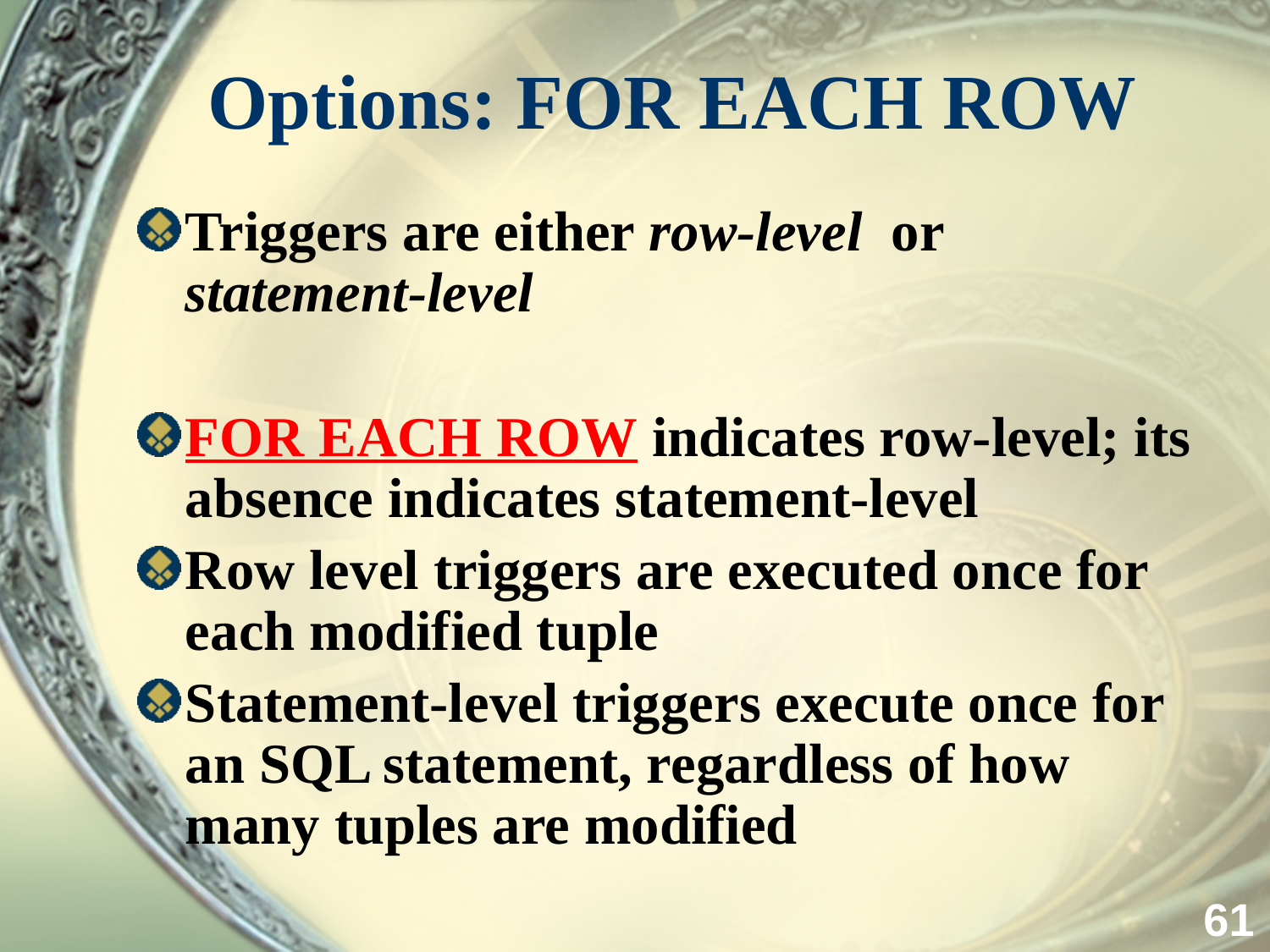

# Options: FOR EACH ROW
Triggers are either row-level  or statement-level

FOR EACH ROW indicates row-level; its absence indicates statement-level
Row level triggers are executed once for each modified tuple
Statement-level triggers execute once for an SQL statement, regardless of how many tuples are modified
61